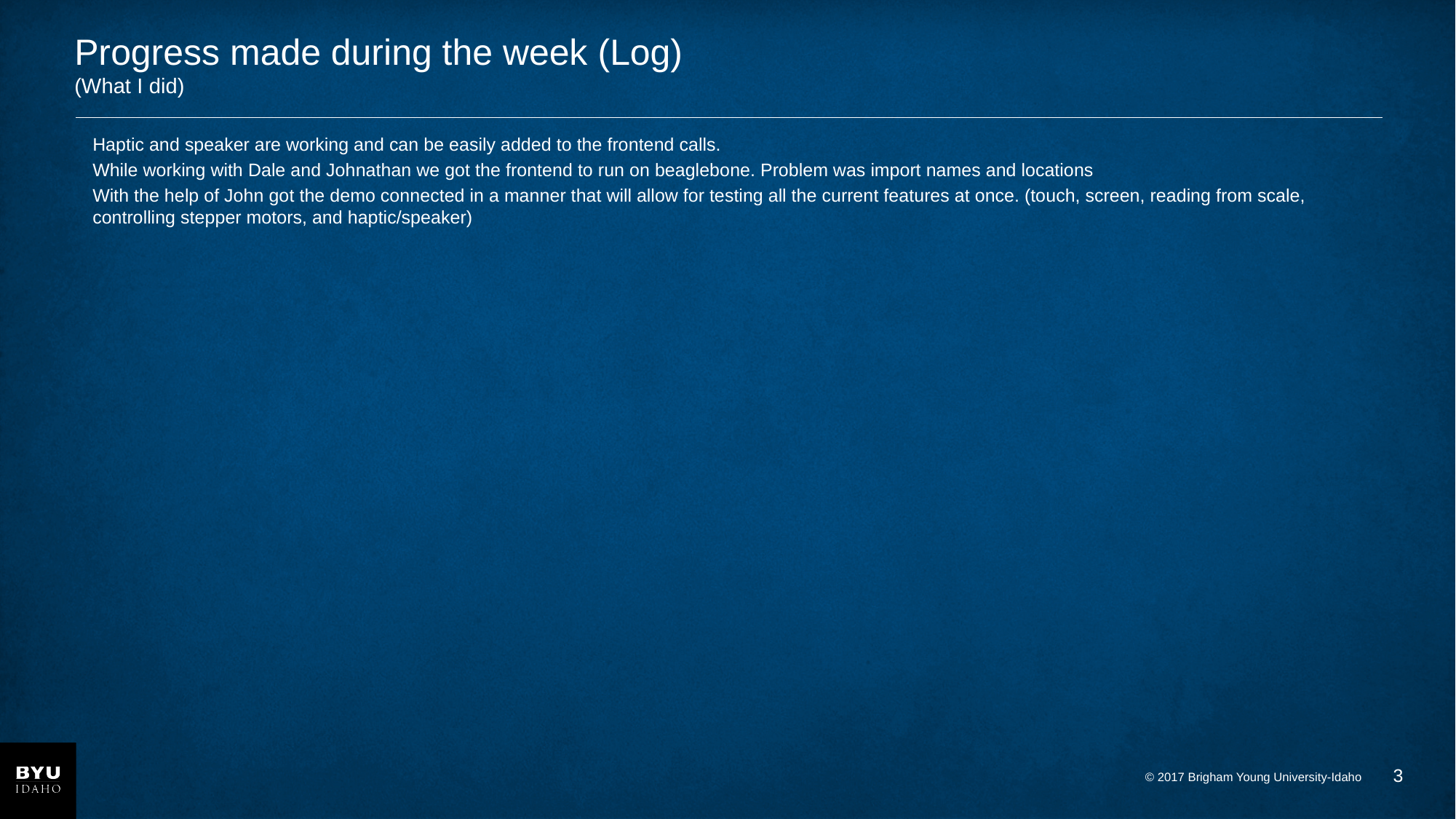

# Progress made during the week (Log) (What I did)
Haptic and speaker are working and can be easily added to the frontend calls.
While working with Dale and Johnathan we got the frontend to run on beaglebone. Problem was import names and locations
With the help of John got the demo connected in a manner that will allow for testing all the current features at once. (touch, screen, reading from scale, controlling stepper motors, and haptic/speaker)